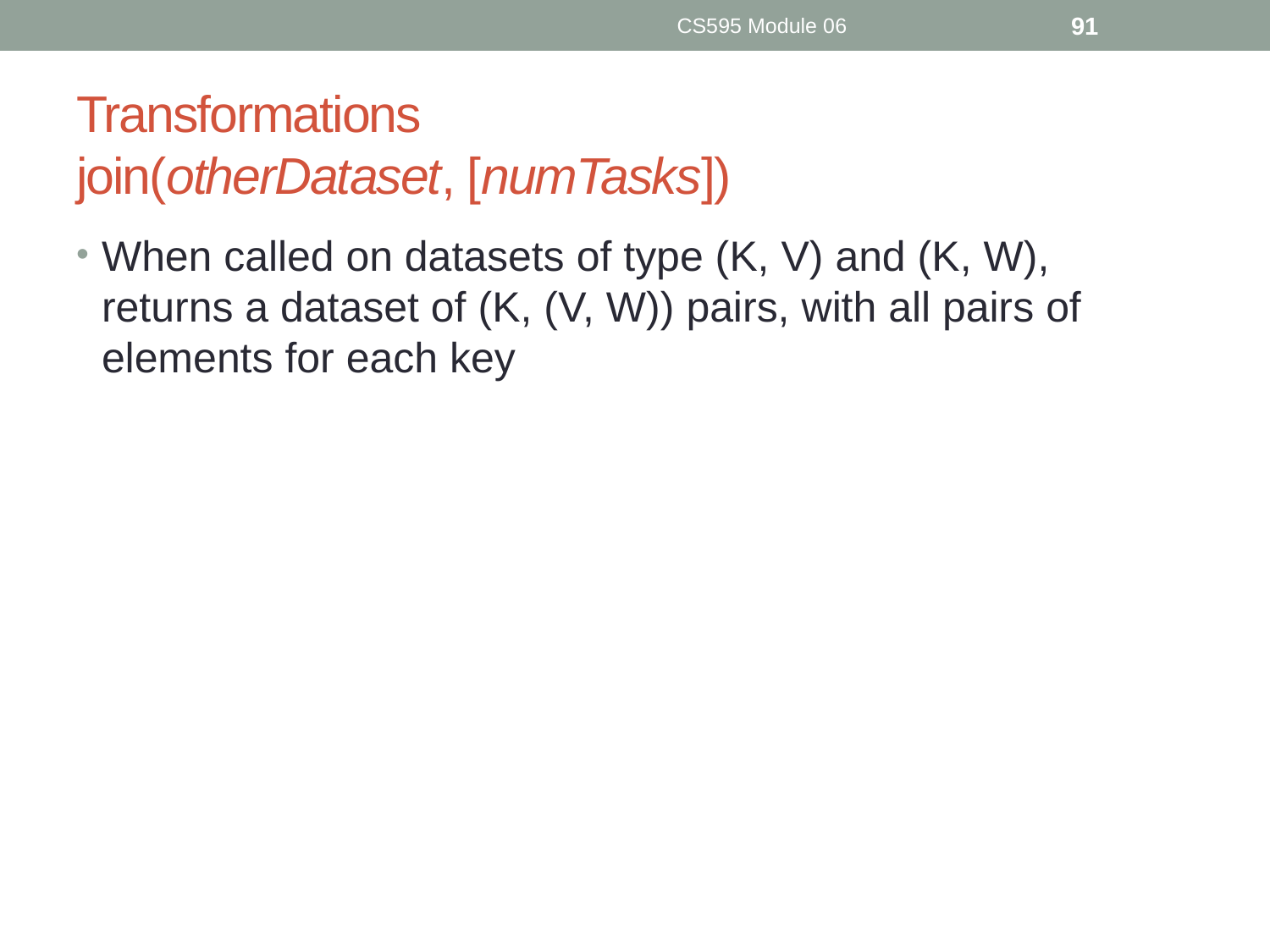

CS595 Module 06
91
# Transformations join(otherDataset, [numTasks])
When called on datasets of type (K, V) and (K, W), returns a dataset of (K, (V, W)) pairs, with all pairs of elements for each key